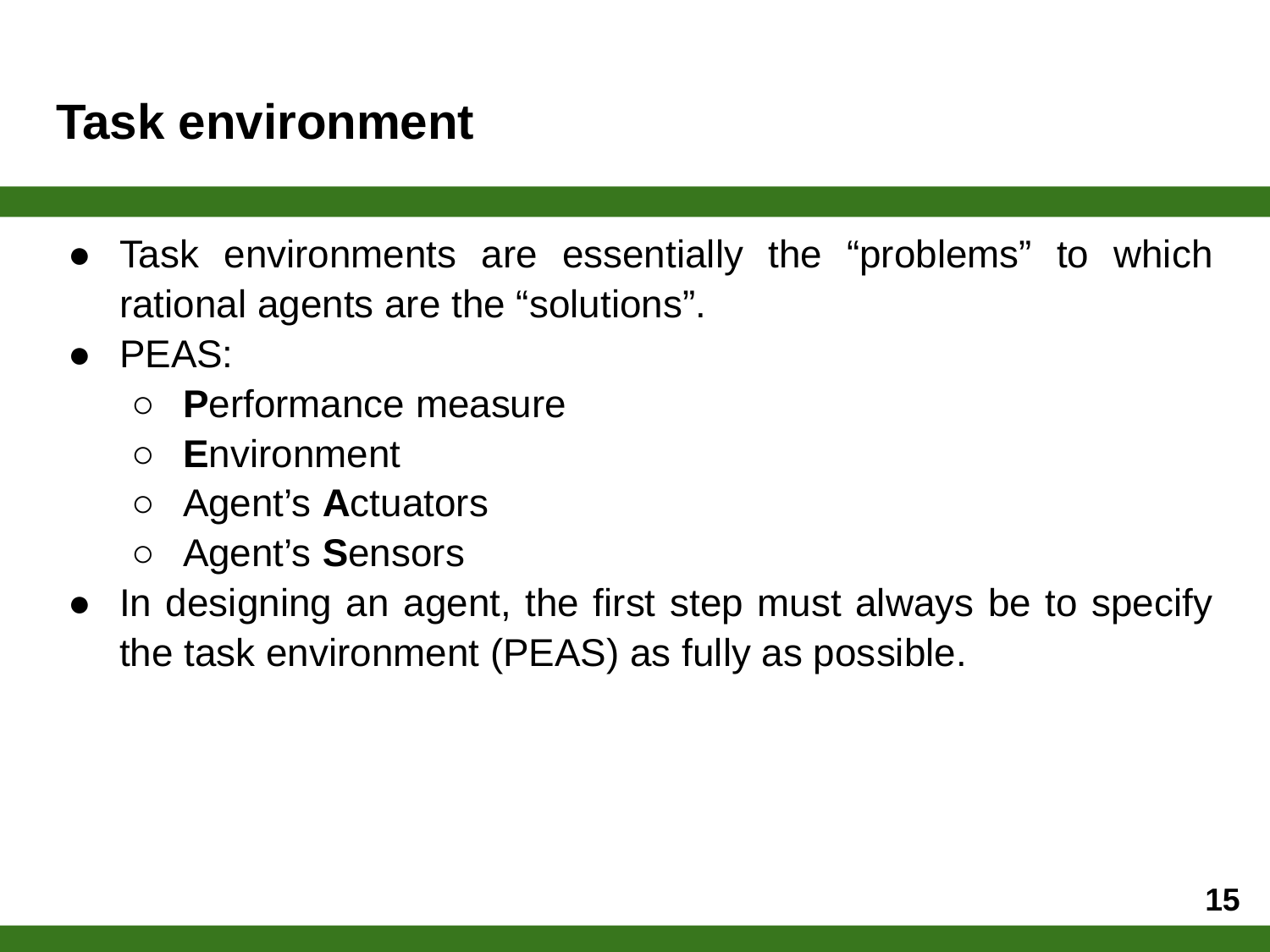

# Task environment
Task environments are essentially the “problems” to which rational agents are the “solutions”.
PEAS:
Performance measure
Environment
Agent’s Actuators
Agent’s Sensors
In designing an agent, the first step must always be to specify the task environment (PEAS) as fully as possible.
15